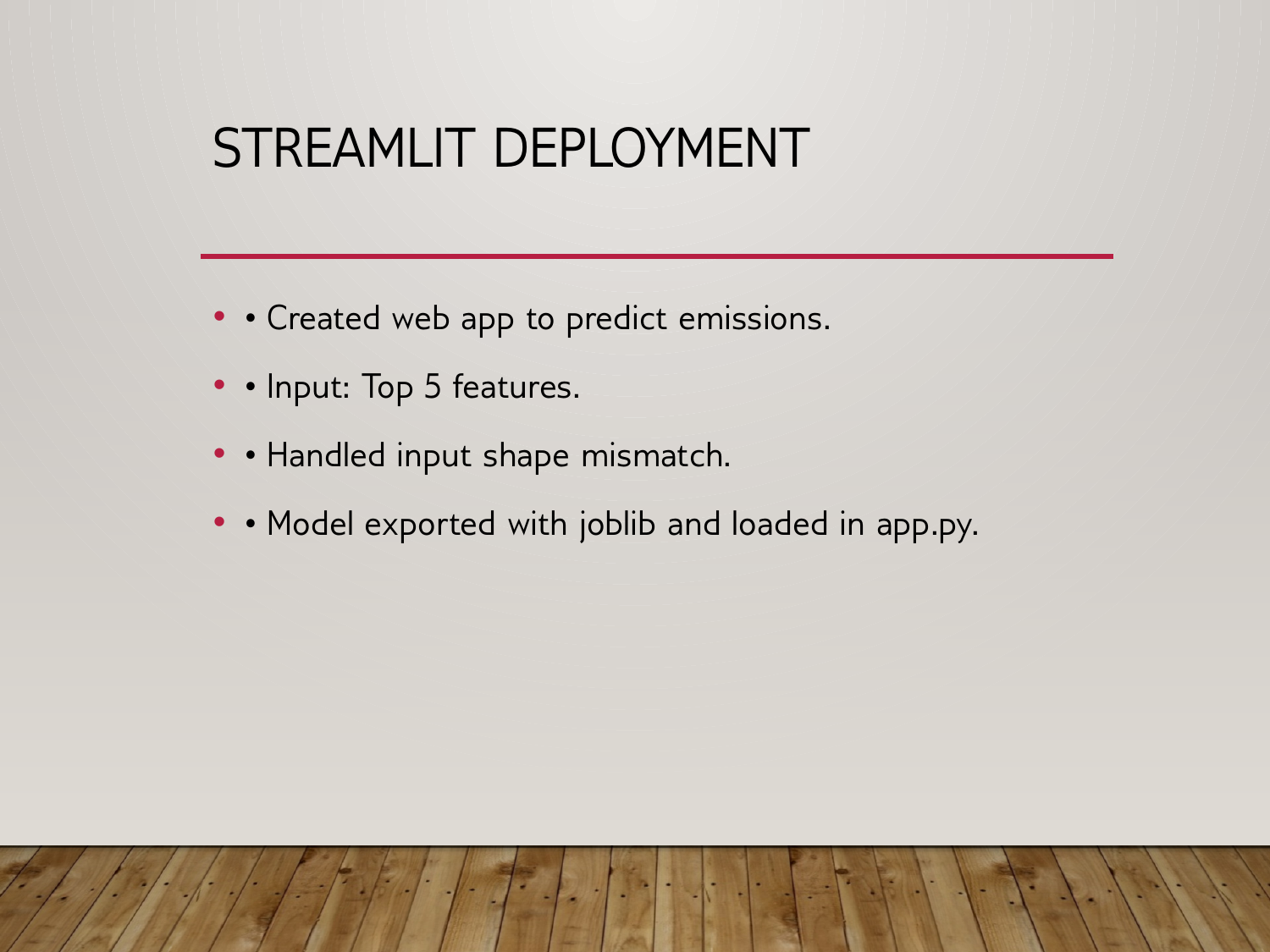

# Streamlit Deployment
• Created web app to predict emissions.
• Input: Top 5 features.
• Handled input shape mismatch.
• Model exported with joblib and loaded in app.py.